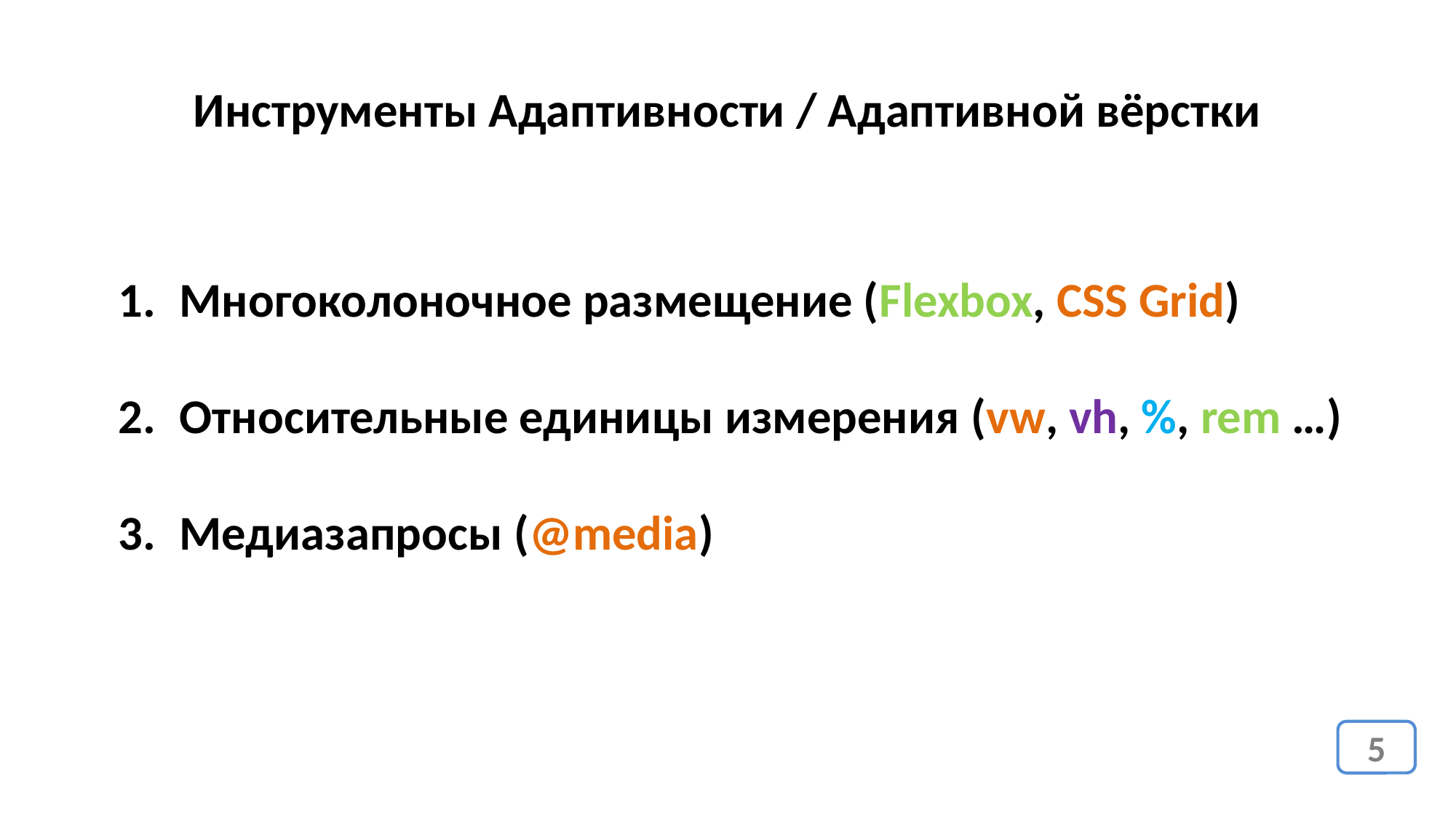

Инструменты Адаптивности / Адаптивной вёрстки
Многоколоночное размещение (Flexbox, CSS Grid)
Относительные единицы измерения (vw, vh, %, rem …)
Медиазапросы (@media)
5